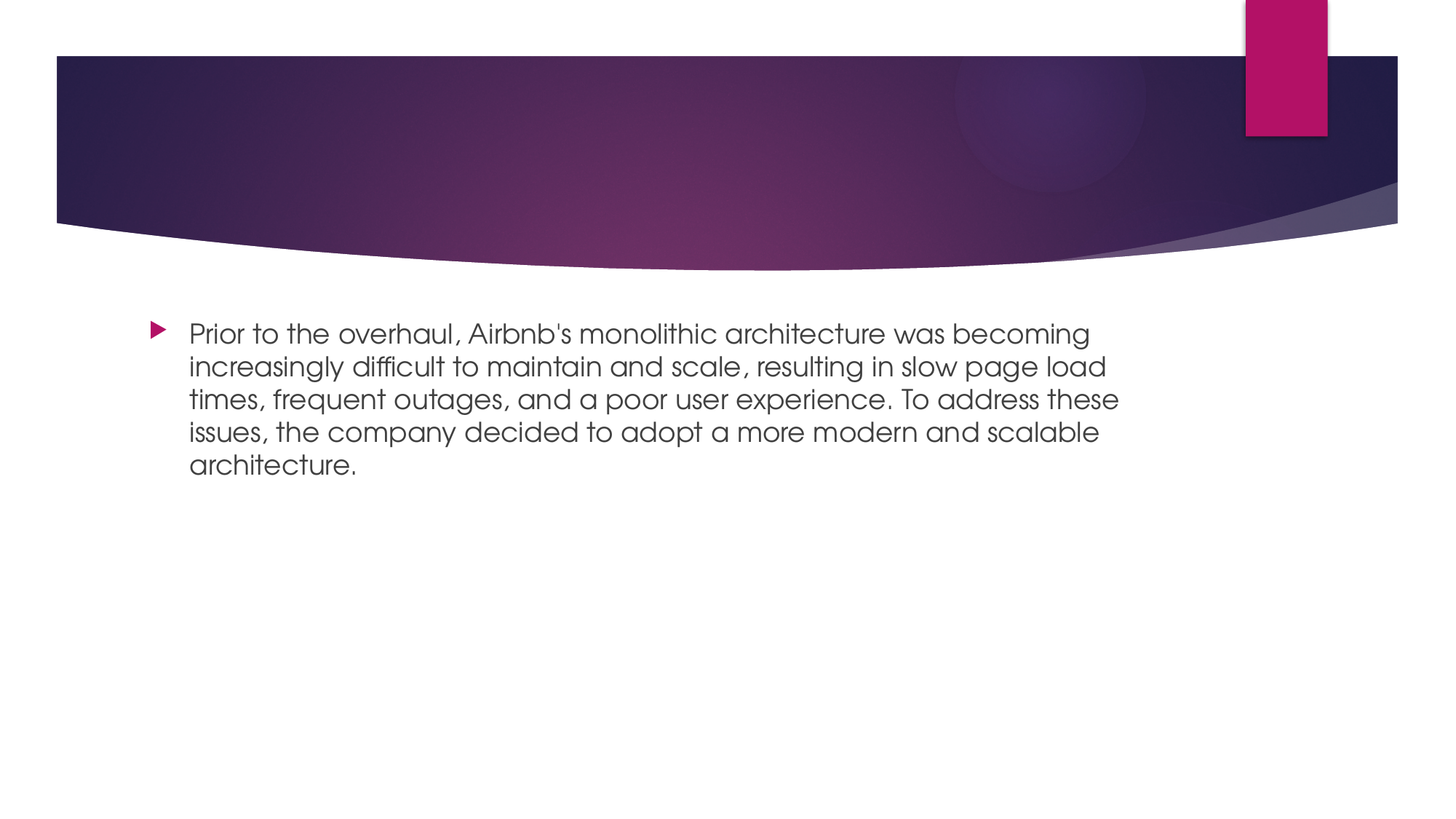

#
Prior to the overhaul, Airbnb's monolithic architecture was becoming increasingly difficult to maintain and scale, resulting in slow page load times, frequent outages, and a poor user experience. To address these issues, the company decided to adopt a more modern and scalable architecture.